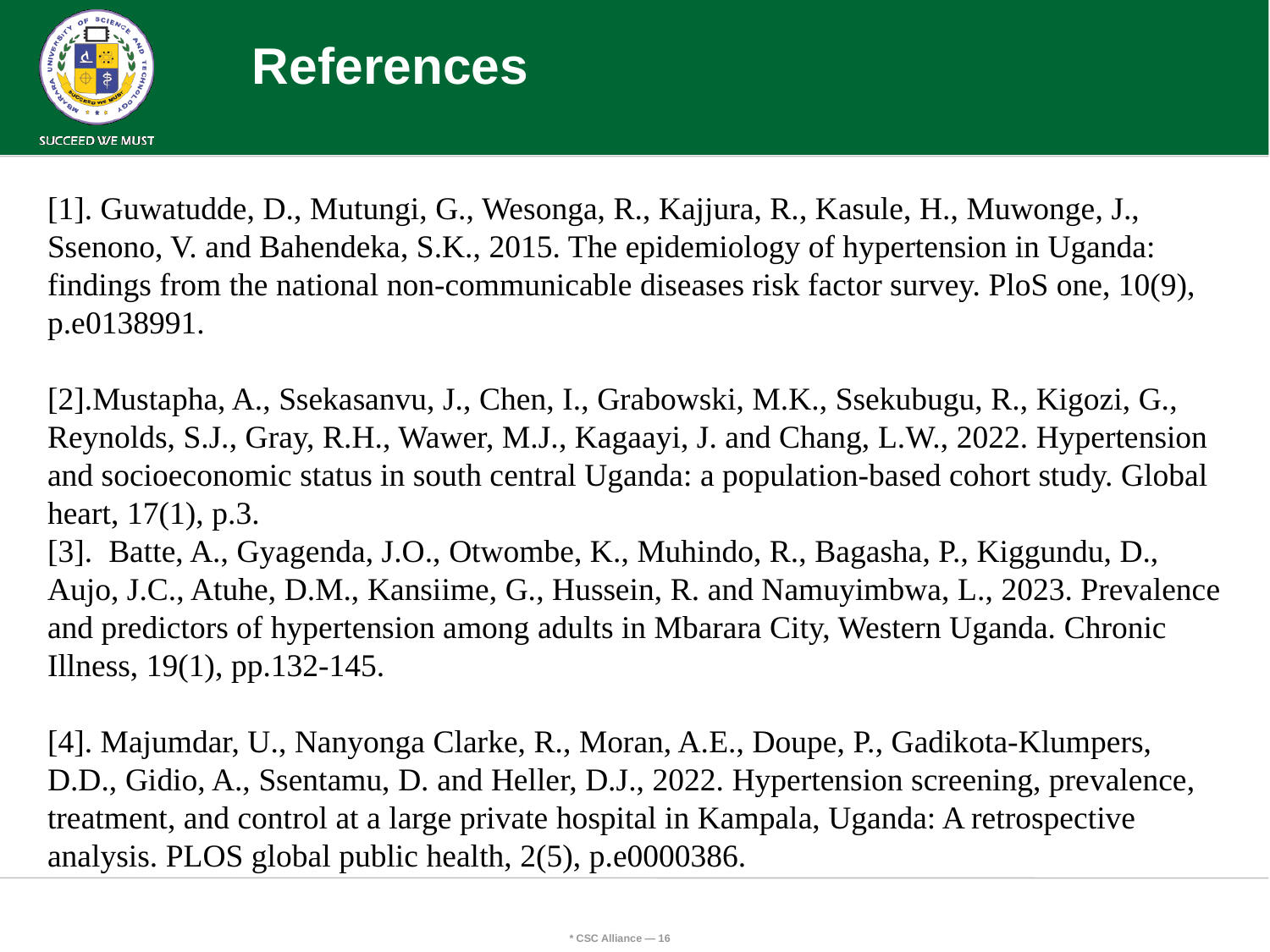

# References

[1]. Guwatudde, D., Mutungi, G., Wesonga, R., Kajjura, R., Kasule, H., Muwonge, J., Ssenono, V. and Bahendeka, S.K., 2015. The epidemiology of hypertension in Uganda: findings from the national non-communicable diseases risk factor survey. PloS one, 10(9), p.e0138991.

[2].Mustapha, A., Ssekasanvu, J., Chen, I., Grabowski, M.K., Ssekubugu, R., Kigozi, G., Reynolds, S.J., Gray, R.H., Wawer, M.J., Kagaayi, J. and Chang, L.W., 2022. Hypertension and socioeconomic status in south central Uganda: a population-based cohort study. Global heart, 17(1), p.3.
[3].  Batte, A., Gyagenda, J.O., Otwombe, K., Muhindo, R., Bagasha, P., Kiggundu, D., Aujo, J.C., Atuhe, D.M., Kansiime, G., Hussein, R. and Namuyimbwa, L., 2023. Prevalence and predictors of hypertension among adults in Mbarara City, Western Uganda. Chronic Illness, 19(1), pp.132-145.

[4]. Majumdar, U., Nanyonga Clarke, R., Moran, A.E., Doupe, P., Gadikota-Klumpers, D.D., Gidio, A., Ssentamu, D. and Heller, D.J., 2022. Hypertension screening, prevalence, treatment, and control at a large private hospital in Kampala, Uganda: A retrospective analysis. PLOS global public health, 2(5), p.e0000386.